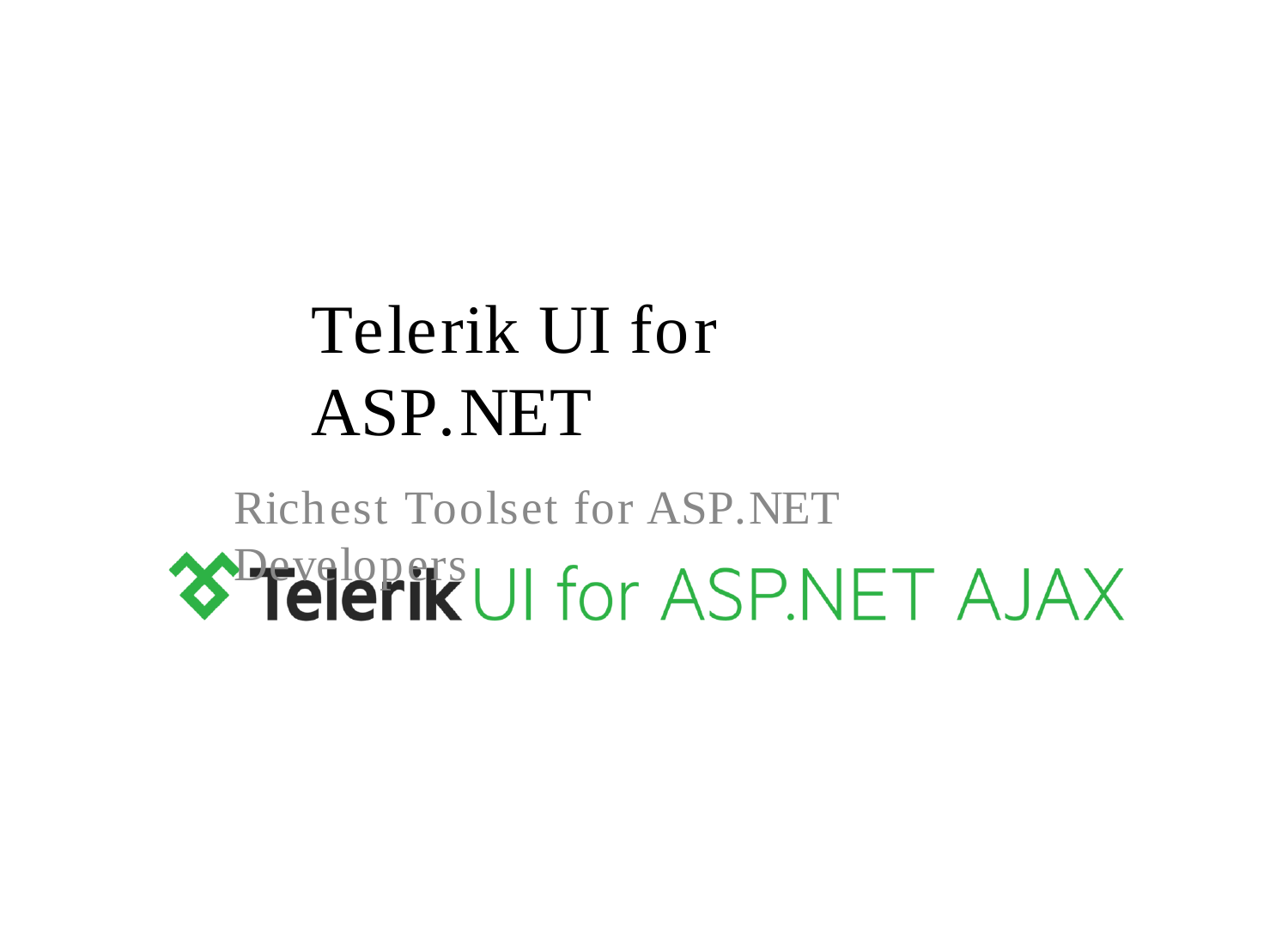

Telerik UI for ASP.NET
Richest Toolset for ASP.NET Developers